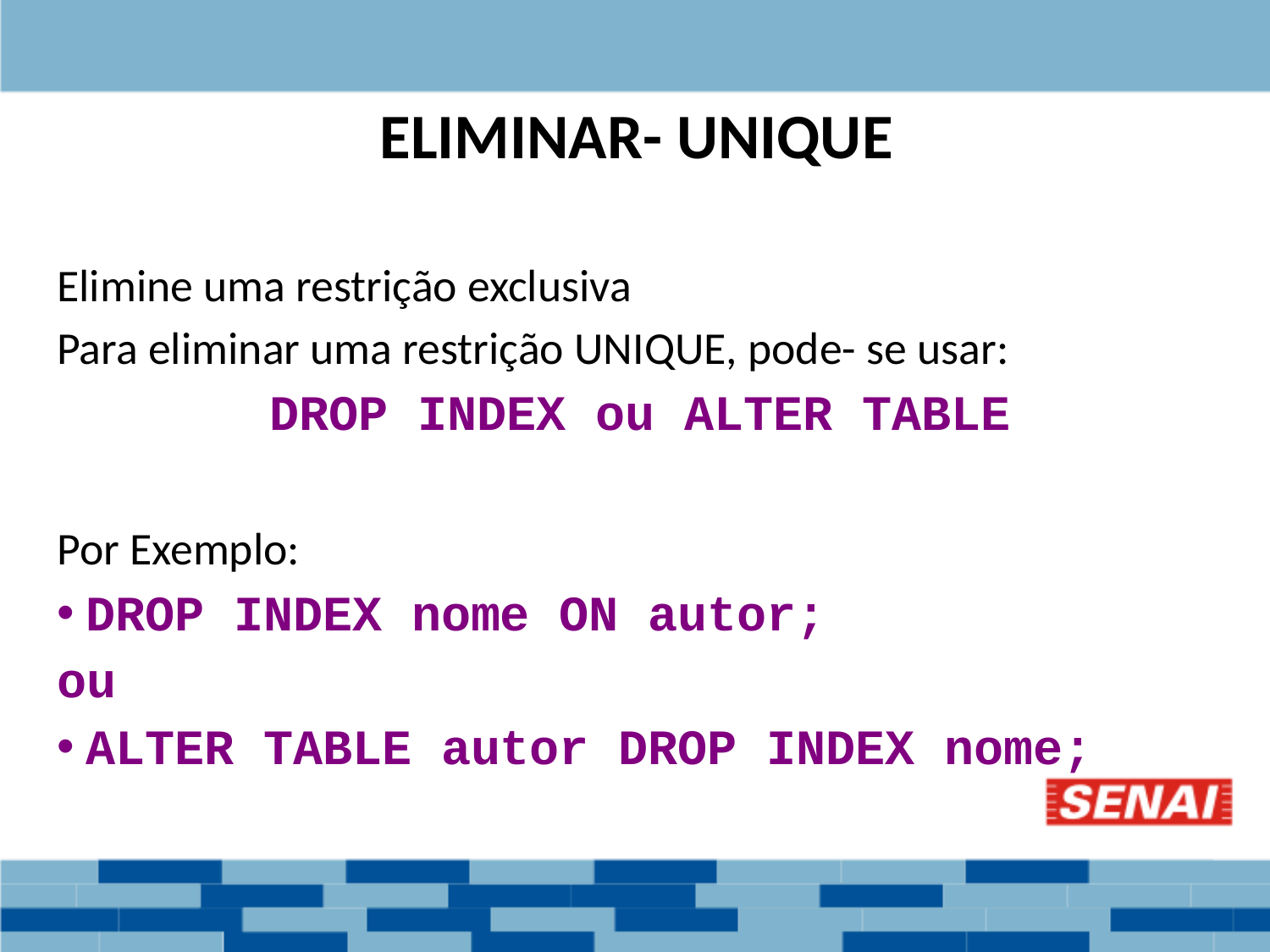

ELIMINAR- UNIQUE
Elimine uma restrição exclusiva
Para eliminar uma restrição UNIQUE, pode- se usar:
DROP INDEX ou ALTER TABLE

Por Exemplo:
DROP INDEX nome ON autor;
ou
ALTER TABLE autor DROP INDEX nome;